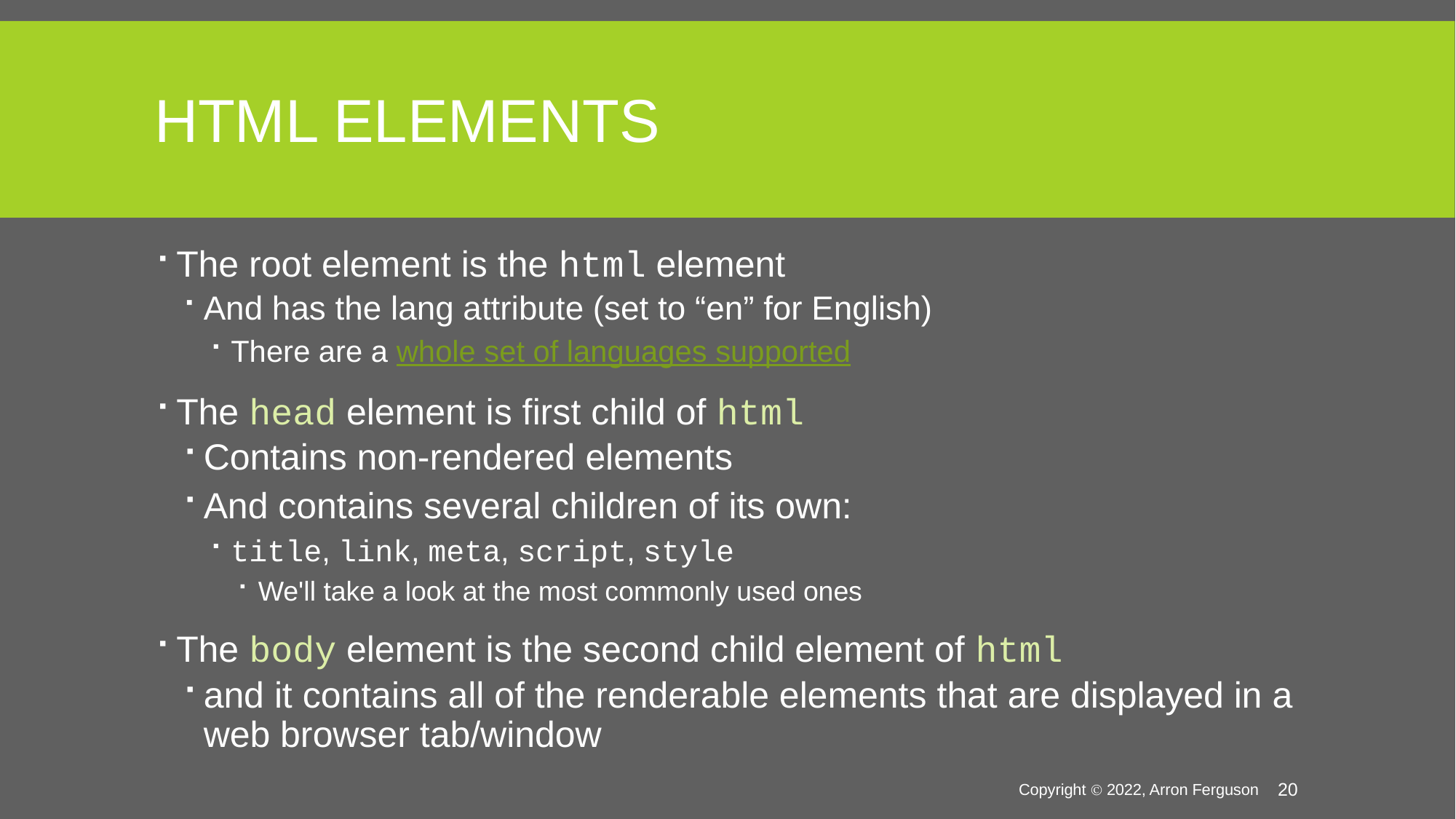

# HTML Elements
The root element is the html element
And has the lang attribute (set to “en” for English)
There are a whole set of languages supported
The head element is first child of html
Contains non-rendered elements
And contains several children of its own:
title, link, meta, script, style
We'll take a look at the most commonly used ones
The body element is the second child element of html
and it contains all of the renderable elements that are displayed in a web browser tab/window
Copyright Ⓒ 2022, Arron Ferguson
20